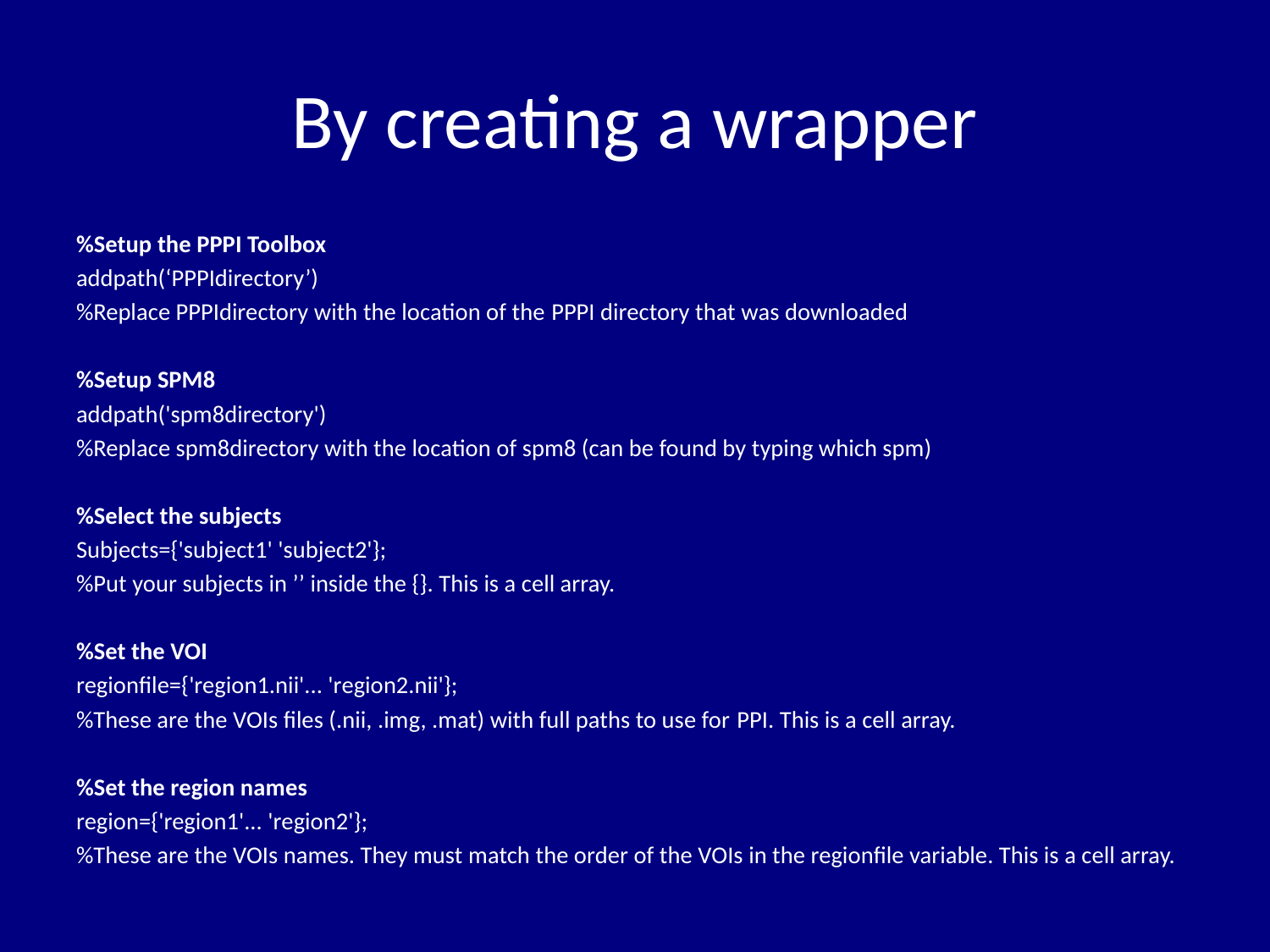

# By creating a wrapper
%Setup the PPPI Toolbox
addpath(‘PPPIdirectory’)
%Replace PPPIdirectory with the location of the PPPI directory that was downloaded

%Setup SPM8
addpath('spm8directory')
%Replace spm8directory with the location of spm8 (can be found by typing which spm)

%Select the subjects
Subjects={'subject1' 'subject2'};
%Put your subjects in ’’ inside the {}. This is a cell array.

%Set the VOI
regionfile={'region1.nii'... 'region2.nii'};
%These are the VOIs files (.nii, .img, .mat) with full paths to use for PPI. This is a cell array.

%Set the region names
region={'region1'... 'region2'};
%These are the VOIs names. They must match the order of the VOIs in the regionfile variable. This is a cell array.